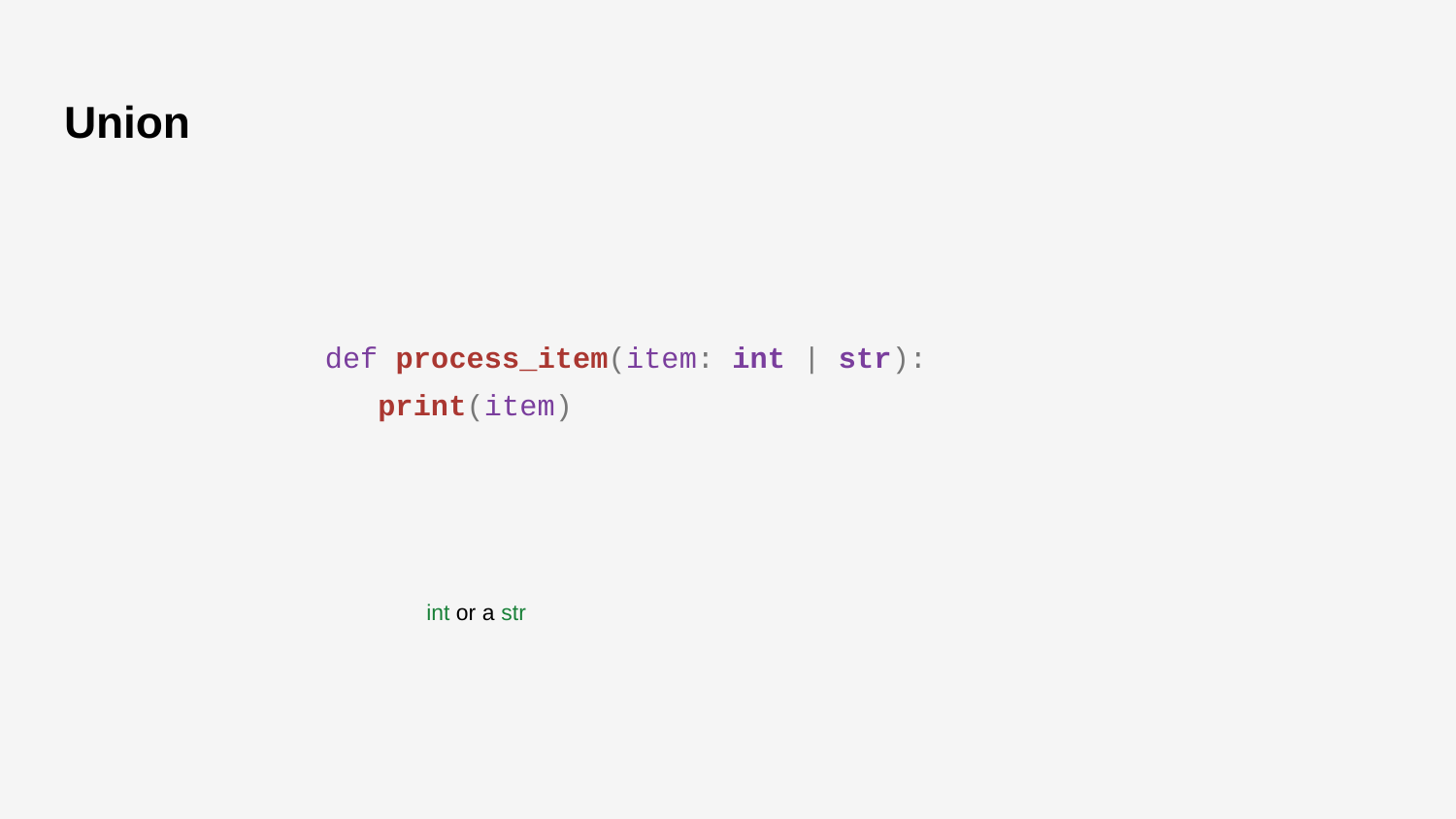

# Union

def process_item(item: int | str):
   print(item)
int or a str